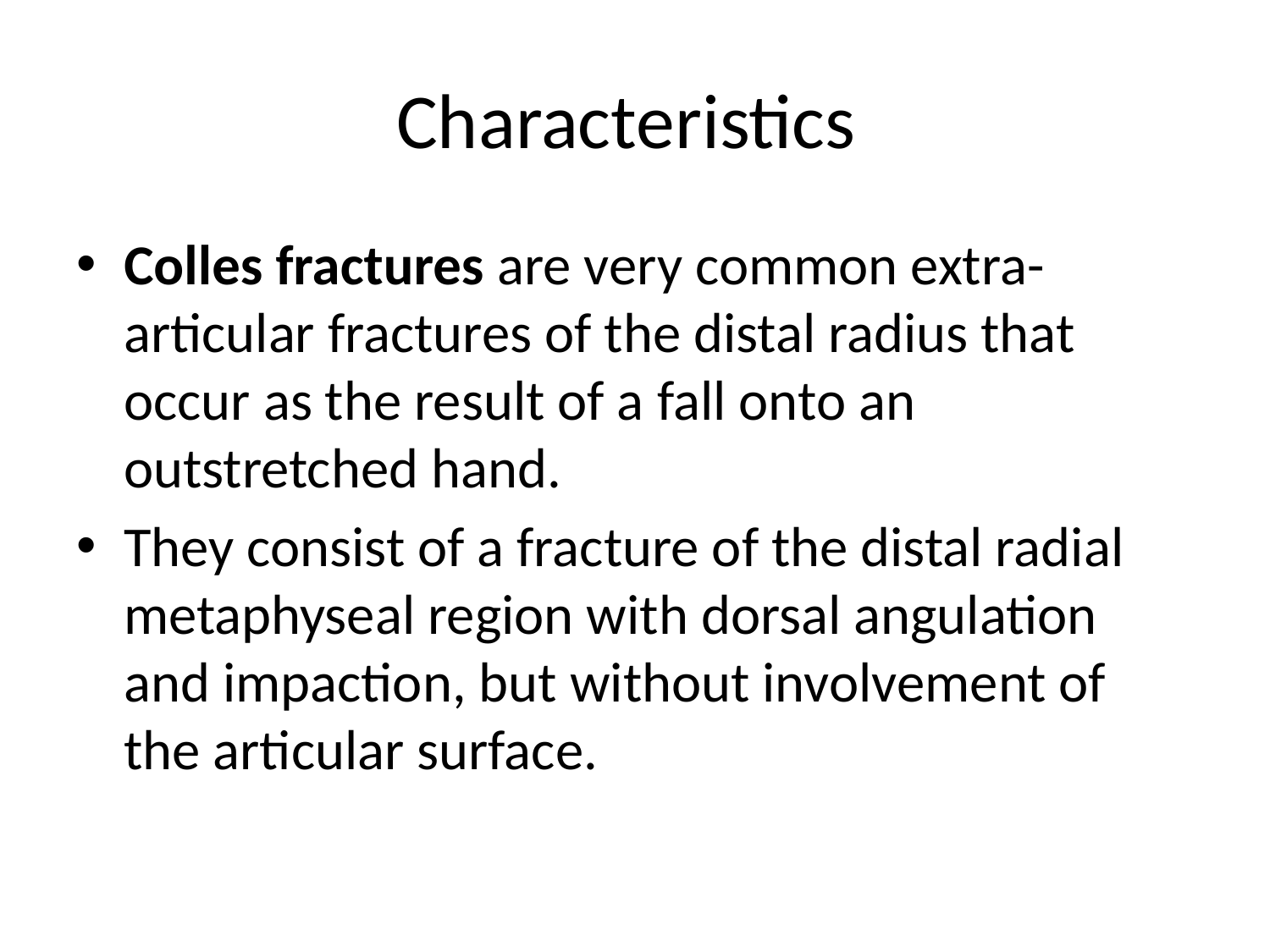

# Characteristics
Colles fractures are very common extra-articular fractures of the distal radius that occur as the result of a fall onto an outstretched hand.
They consist of a fracture of the distal radial metaphyseal region with dorsal angulation and impaction, but without involvement of the articular surface.